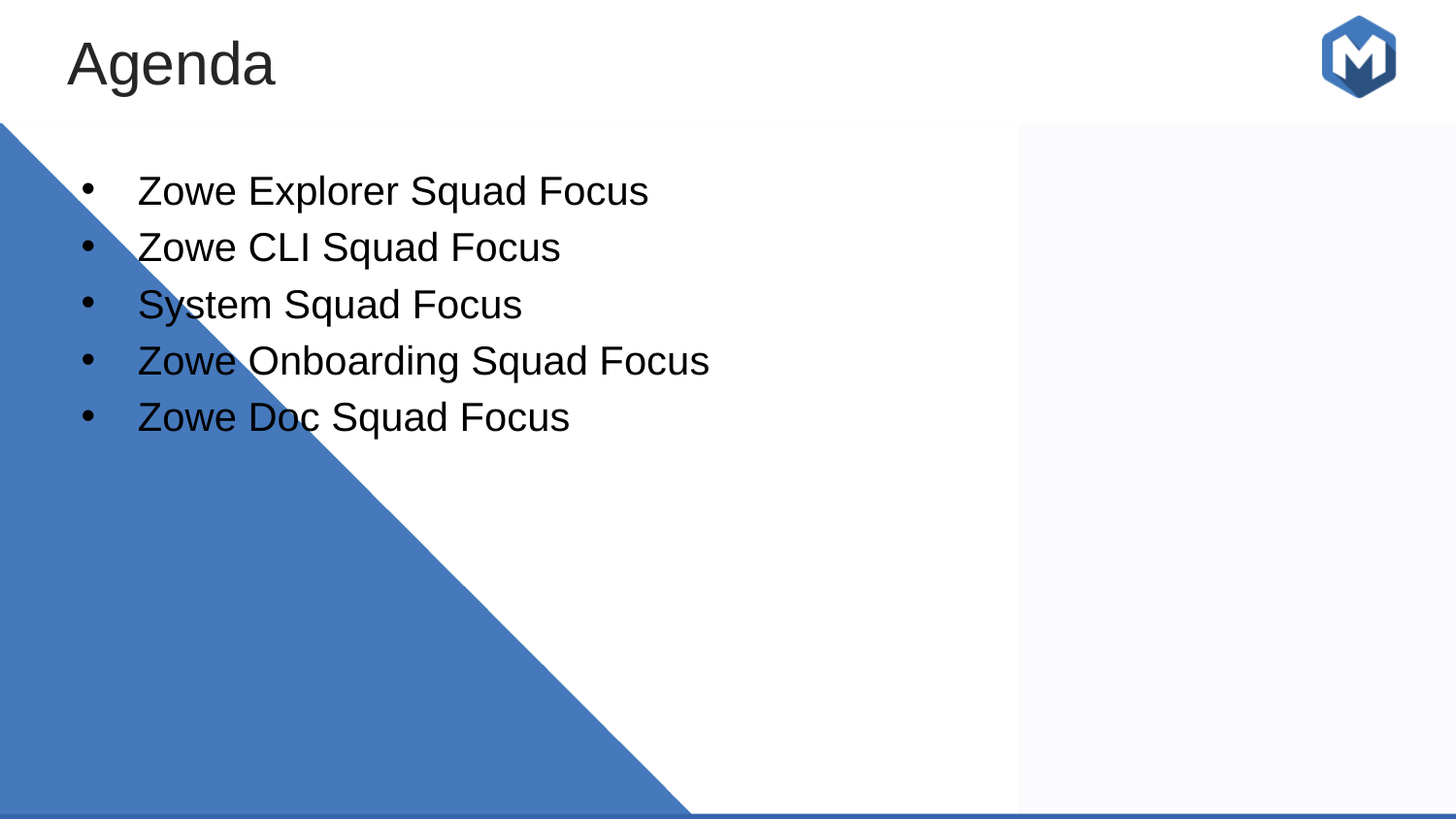

Agenda
Zowe Explorer Squad Focus
Zowe CLI Squad Focus
System Squad Focus
Zowe Onboarding Squad Focus
Zowe Doc Squad Focus